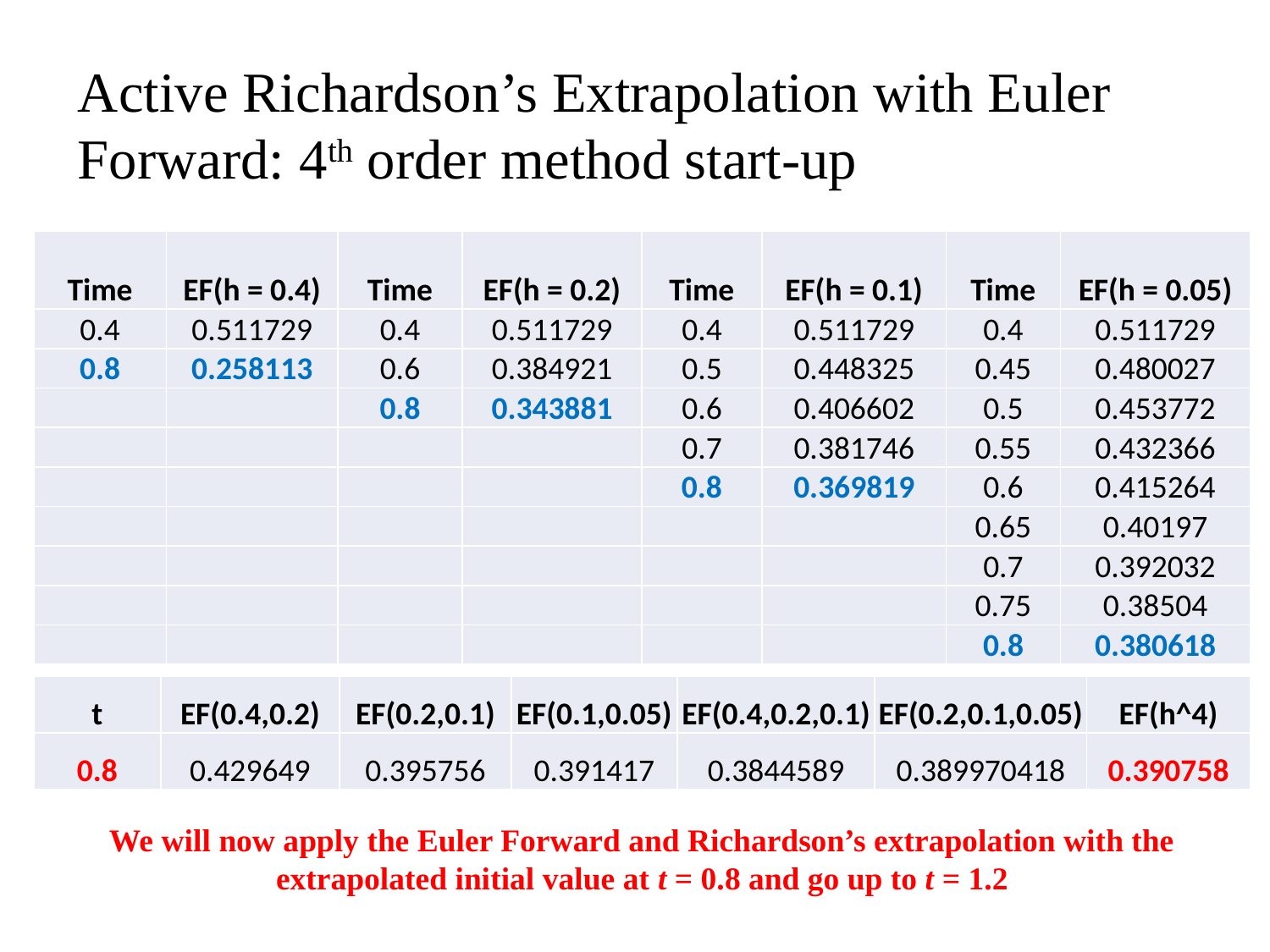

Active Richardson’s Extrapolation with Euler Forward: 4th order method start-up

| Time | EF(h = 0.4) | Time | EF(h = 0.2) | Time | EF(h = 0.1) | Time | EF(h = 0.05) |
| --- | --- | --- | --- | --- | --- | --- | --- |
| 0.4 | 0.511729 | 0.4 | 0.511729 | 0.4 | 0.511729 | 0.4 | 0.511729 |
| 0.8 | 0.258113 | 0.6 | 0.384921 | 0.5 | 0.448325 | 0.45 | 0.480027 |
|  |  | 0.8 | 0.343881 | 0.6 | 0.406602 | 0.5 | 0.453772 |
|  |  |  |  | 0.7 | 0.381746 | 0.55 | 0.432366 |
|  |  |  |  | 0.8 | 0.369819 | 0.6 | 0.415264 |
|  |  |  |  |  |  | 0.65 | 0.40197 |
|  |  |  |  |  |  | 0.7 | 0.392032 |
|  |  |  |  |  |  | 0.75 | 0.38504 |
|  |  |  |  |  |  | 0.8 | 0.380618 |
| t | EF(0.4,0.2) | EF(0.2,0.1) | EF(0.1,0.05) | EF(0.4,0.2,0.1) | EF(0.2,0.1,0.05) | EF(h^4) |
| --- | --- | --- | --- | --- | --- | --- |
| 0.8 | 0.429649 | 0.395756 | 0.391417 | 0.3844589 | 0.389970418 | 0.390758 |
We will now apply the Euler Forward and Richardson’s extrapolation with the extrapolated initial value at t = 0.8 and go up to t = 1.2